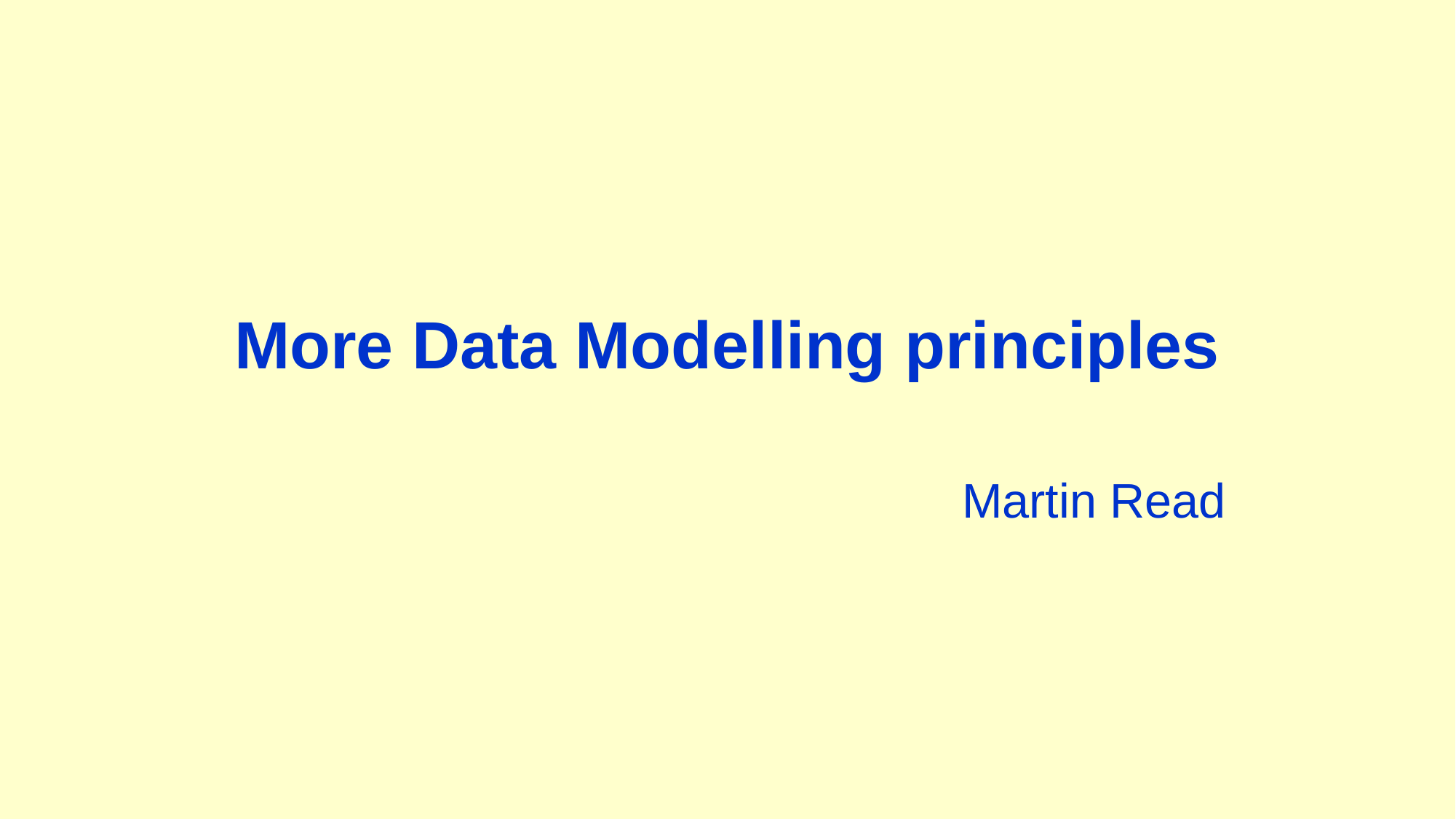

# More Data Modelling principles
Martin Read